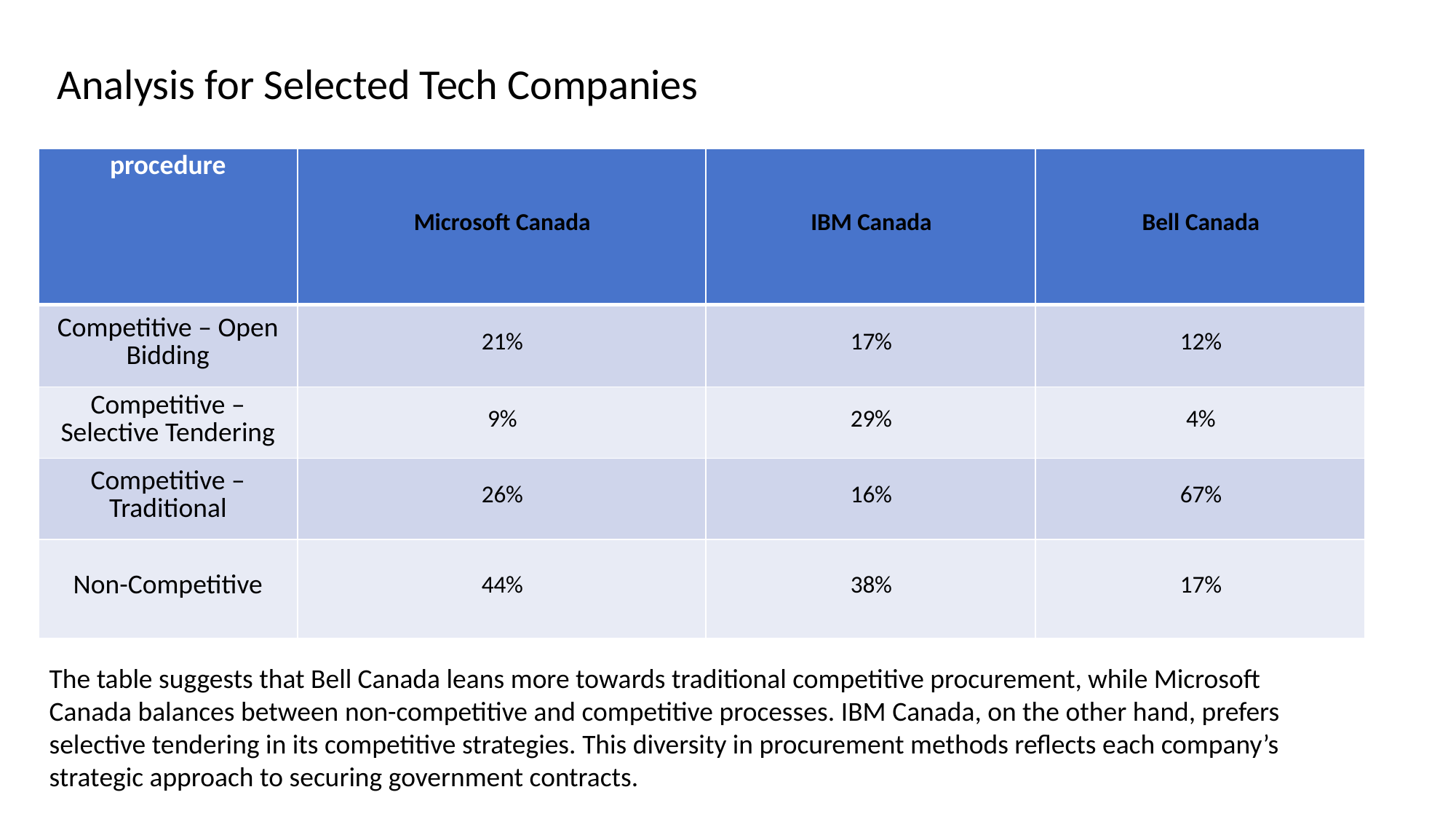

Analysis for Selected Tech Companies

| procedure | Microsoft Canada | IBM Canada | Bell Canada |
| --- | --- | --- | --- |
| Competitive – Open Bidding | 21% | 17% | 12% |
| Competitive – Selective Tendering | 9% | 29% | 4% |
| Competitive – Traditional | 26% | 16% | 67% |
| Non-Competitive | 44% | 38% | 17% |
The table suggests that Bell Canada leans more towards traditional competitive procurement, while Microsoft Canada balances between non-competitive and competitive processes. IBM Canada, on the other hand, prefers selective tendering in its competitive strategies. This diversity in procurement methods reflects each company’s strategic approach to securing government contracts.